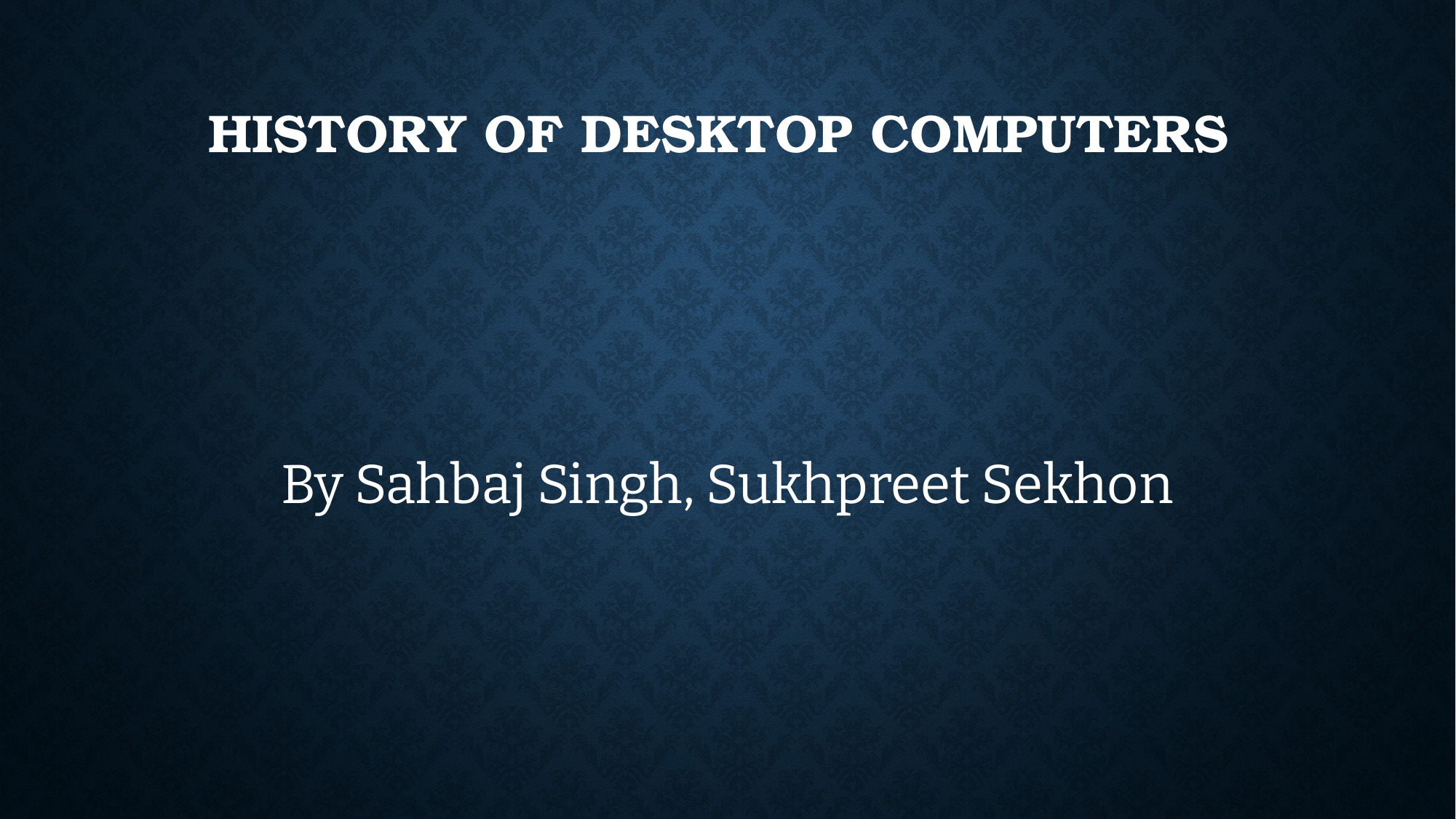

# History of Desktop Computers
By Sahbaj Singh, Sukhpreet Sekhon